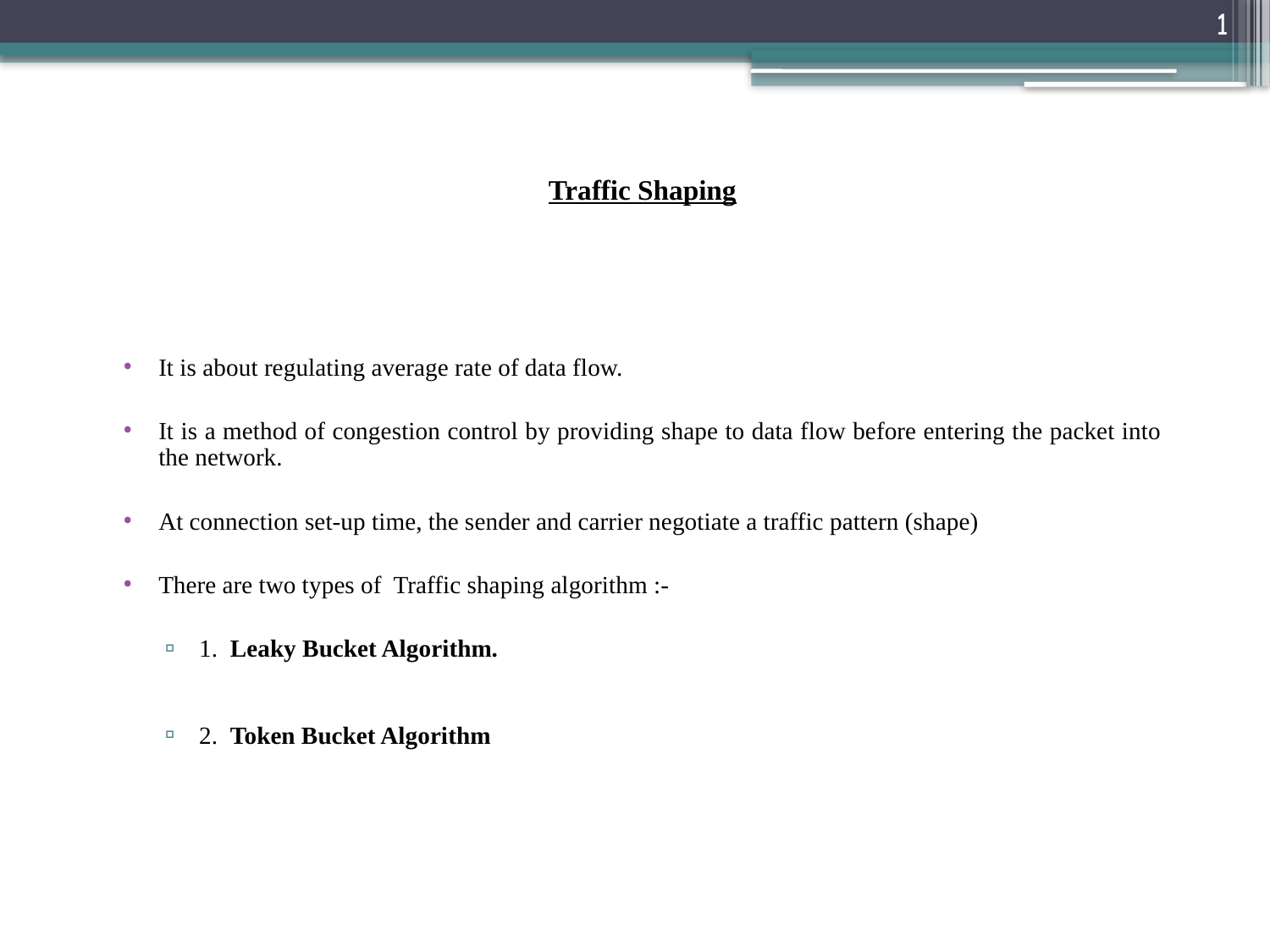

1

Traffic Shaping

It is about regulating average rate of data flow.

It is a method of congestion control by providing shape to data flow before entering the packet into the network.

At connection set-up time, the sender and carrier negotiate a traffic pattern (shape)

There are two types of  Traffic shaping algorithm :-

1.  Leaky Bucket Algorithm.

2.  Token Bucket Algorithm